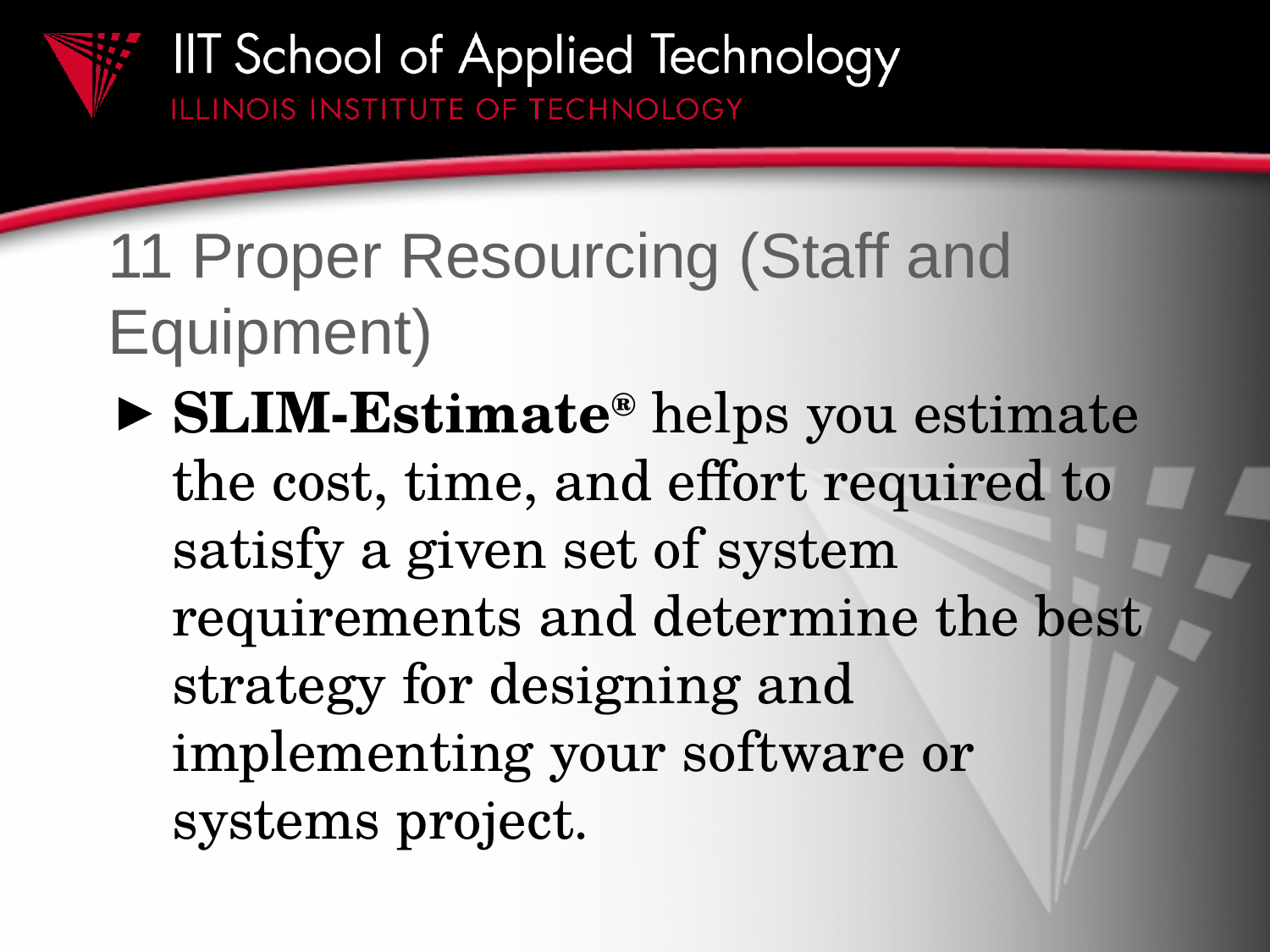

# 11 Proper Resourcing (Staff and Equipment)
SLIM-Estimate® helps you estimate the cost, time, and effort required to satisfy a given set of system requirements and determine the best strategy for designing and implementing your software or systems project.